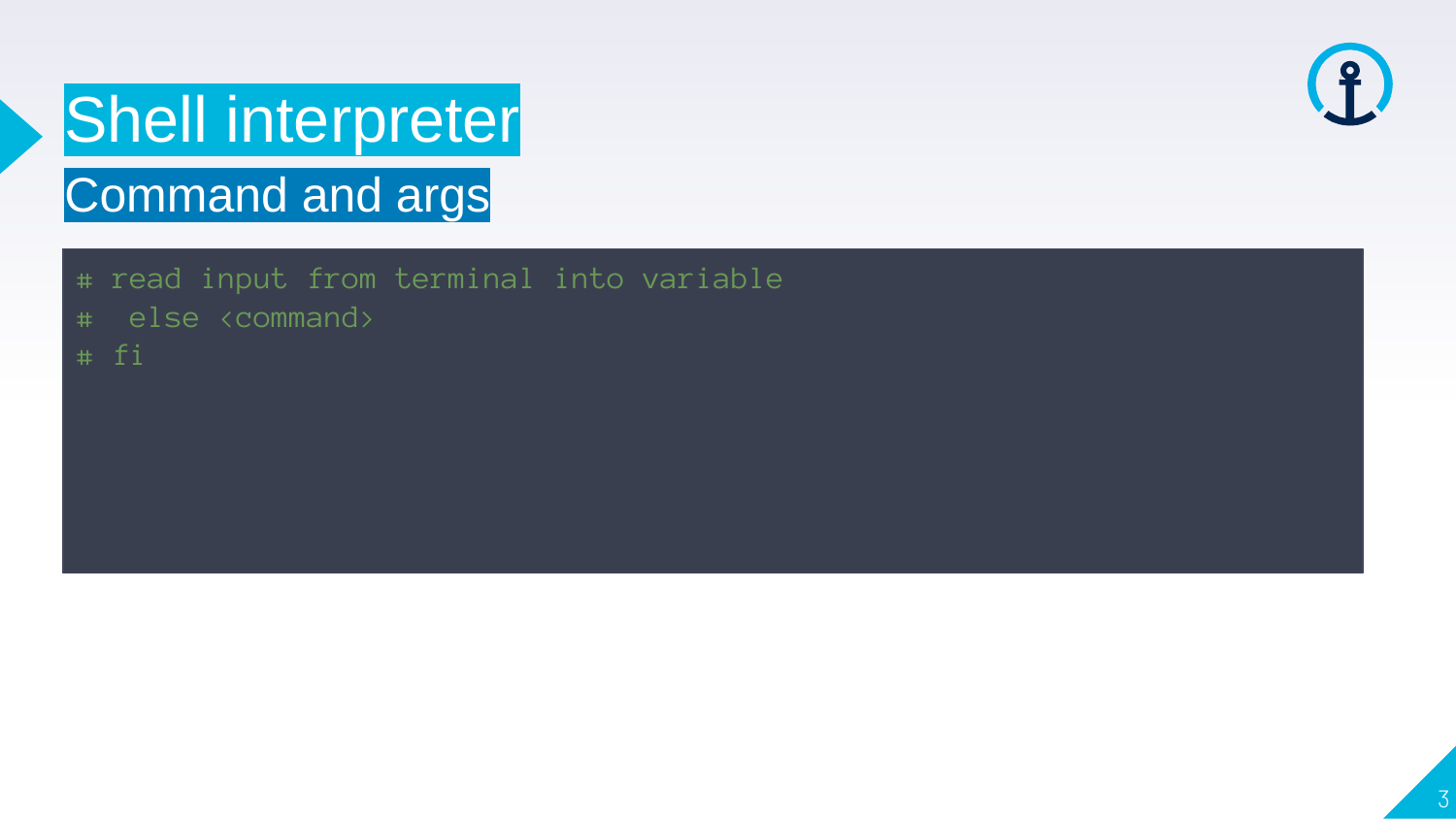

Shell interpreter
Command and args
# read input from terminal into variable
#  else <command>
# fi

3